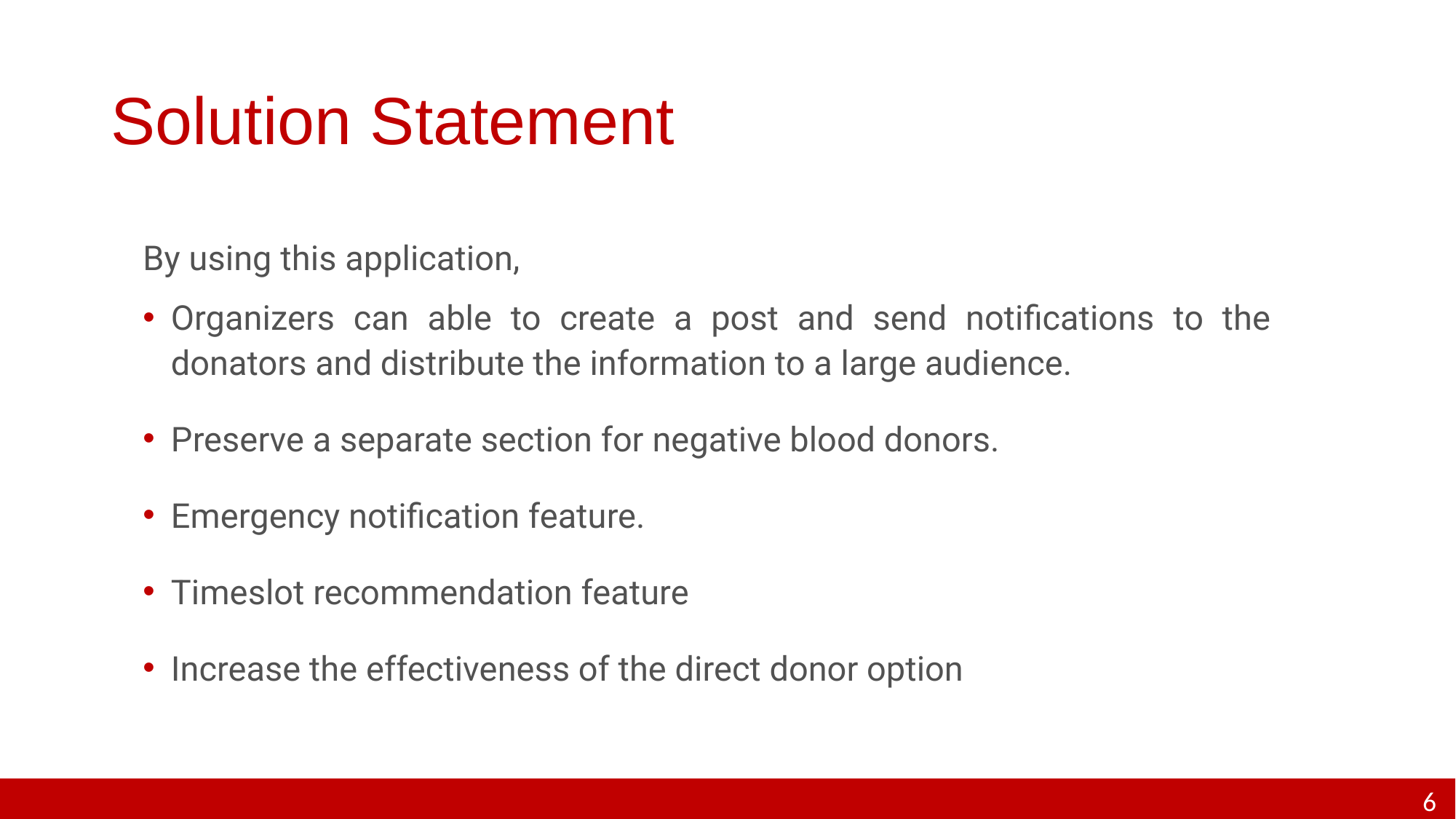

# Solution Statement
By using this application,
Organizers can able to create a post and send notifications to the donators and distribute the information to a large audience.
Preserve a separate section for negative blood donors.
Emergency notification feature.
Timeslot recommendation feature
Increase the effectiveness of the direct donor option

6